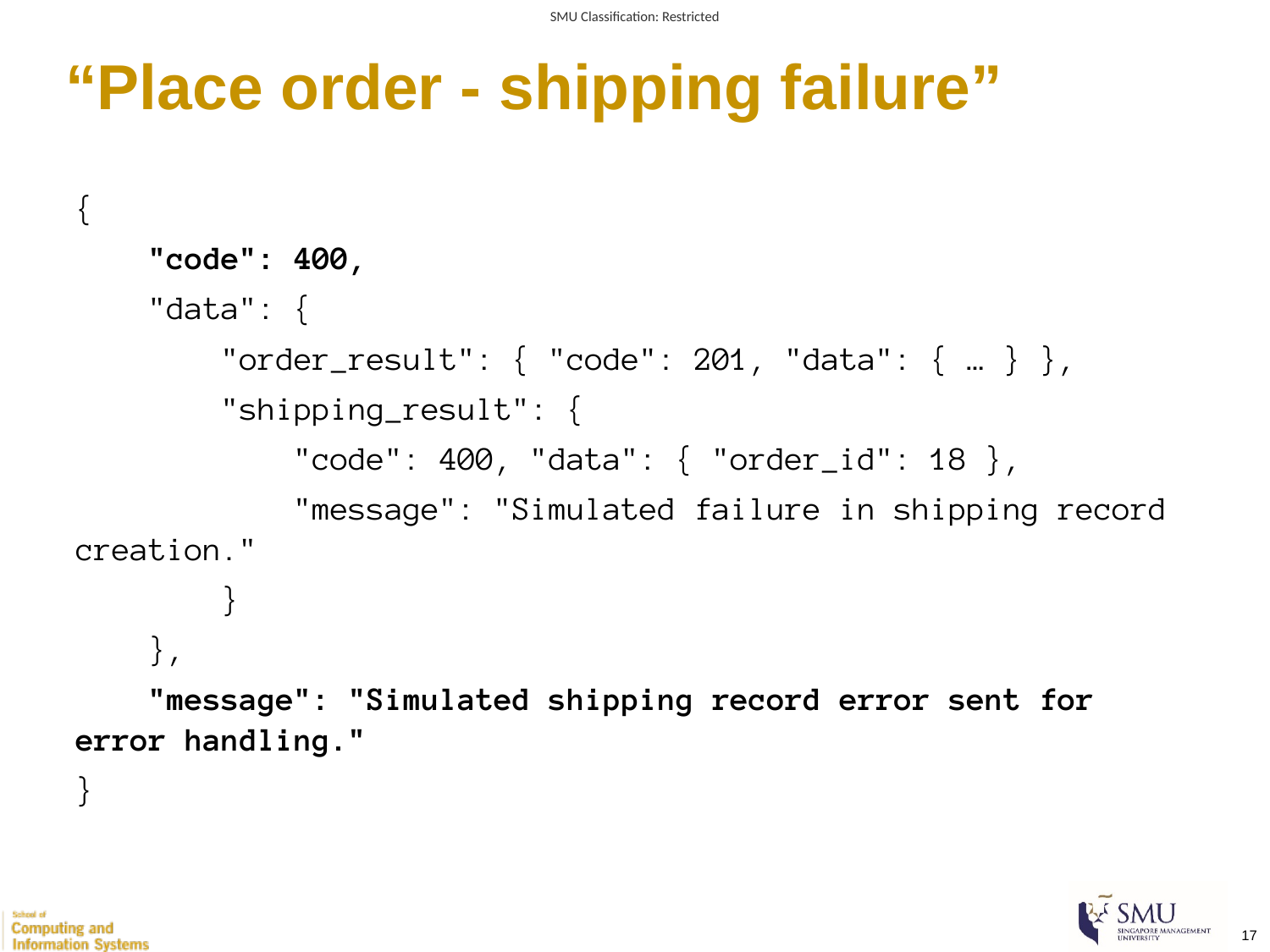

# “Place order - shipping failure”
{
    "code": 400,
    "data": {
        "order_result": { "code": 201, "data": { … } },
        "shipping_result": {
            "code": 400, "data": { "order_id": 18 },
            "message": "Simulated failure in shipping record creation."
        }
    },
    "message": "Simulated shipping record error sent for error handling."
}

17